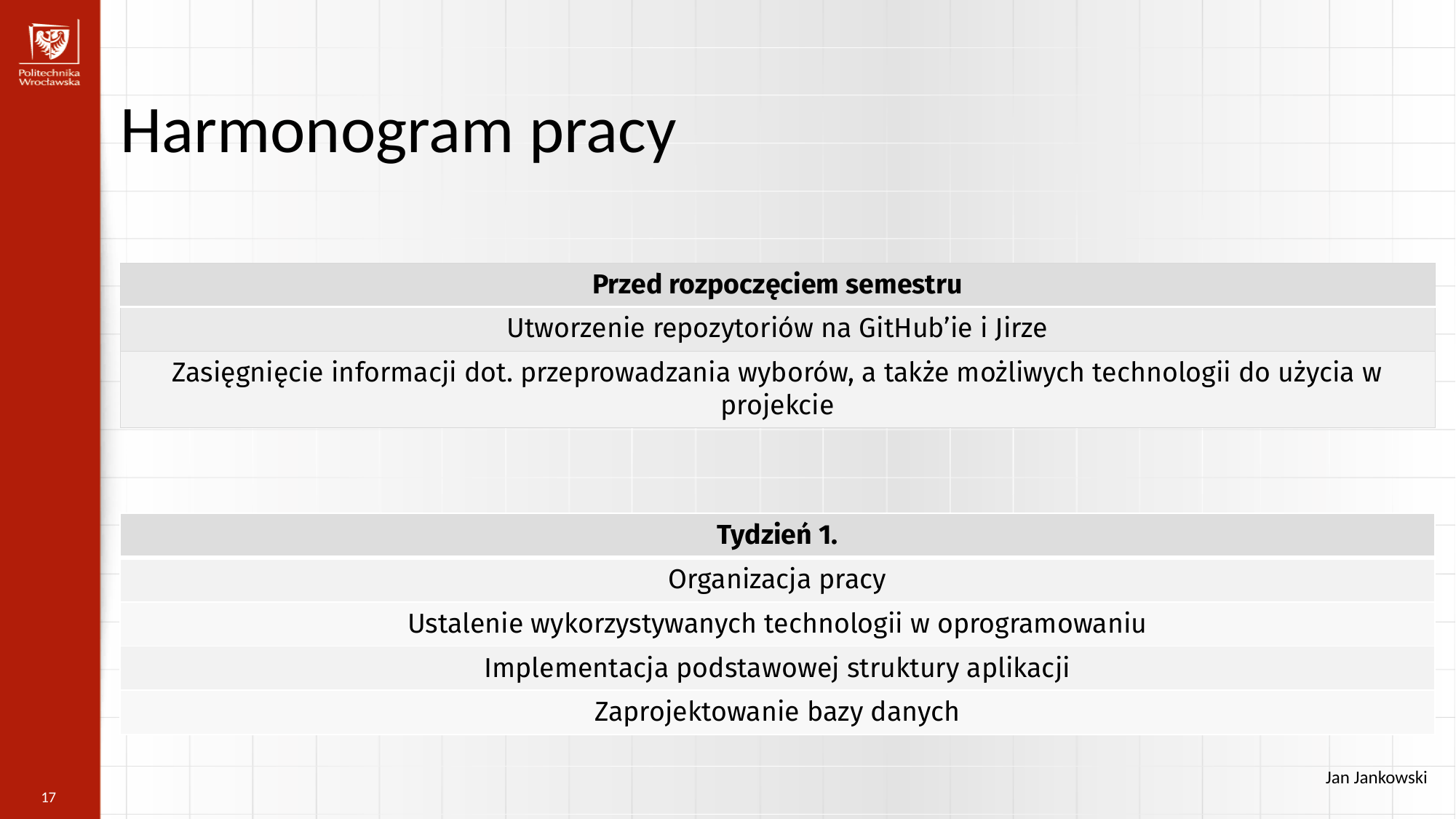

Harmonogram pracy
| Przed rozpoczęciem semestru |
| --- |
| Utworzenie repozytoriów na GitHub’ie i Jirze |
| Zasięgnięcie informacji dot. przeprowadzania wyborów, a także możliwych technologii do użycia w projekcie |
| Tydzień 1. |
| --- |
| Organizacja pracy |
| Ustalenie wykorzystywanych technologii w oprogramowaniu |
| Implementacja podstawowej struktury aplikacji |
| Zaprojektowanie bazy danych |
Jan Jankowski